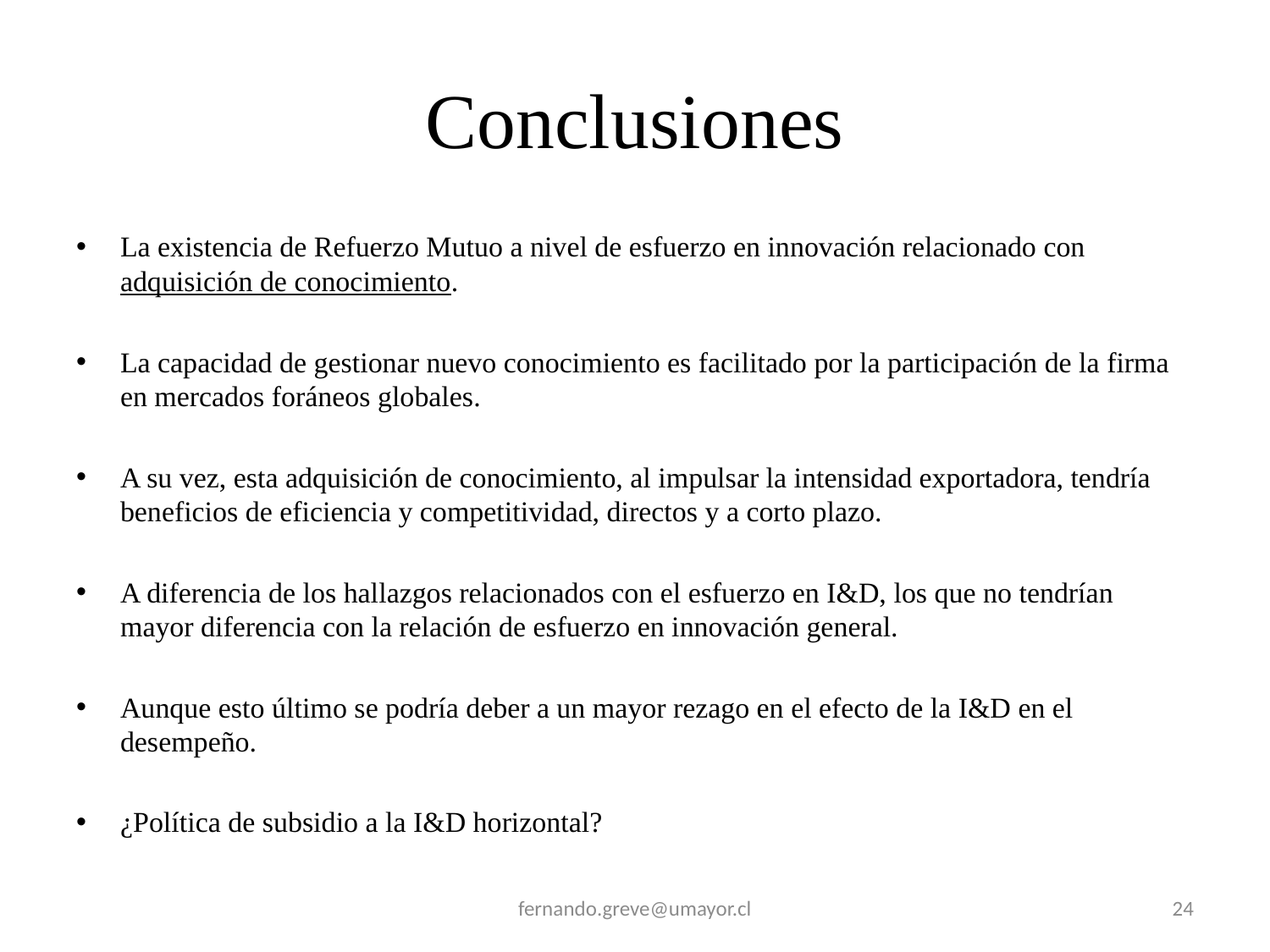

# Conclusiones
La existencia de Refuerzo Mutuo a nivel de esfuerzo en innovación relacionado con adquisición de conocimiento.

La capacidad de gestionar nuevo conocimiento es facilitado por la participación de la firma en mercados foráneos globales.

A su vez, esta adquisición de conocimiento, al impulsar la intensidad exportadora, tendría beneficios de eficiencia y competitividad, directos y a corto plazo.

A diferencia de los hallazgos relacionados con el esfuerzo en I&D, los que no tendrían mayor diferencia con la relación de esfuerzo en innovación general.

Aunque esto último se podría deber a un mayor rezago en el efecto de la I&D en el desempeño.

¿Política de subsidio a la I&D horizontal?

fernando.greve@umayor.cl
24